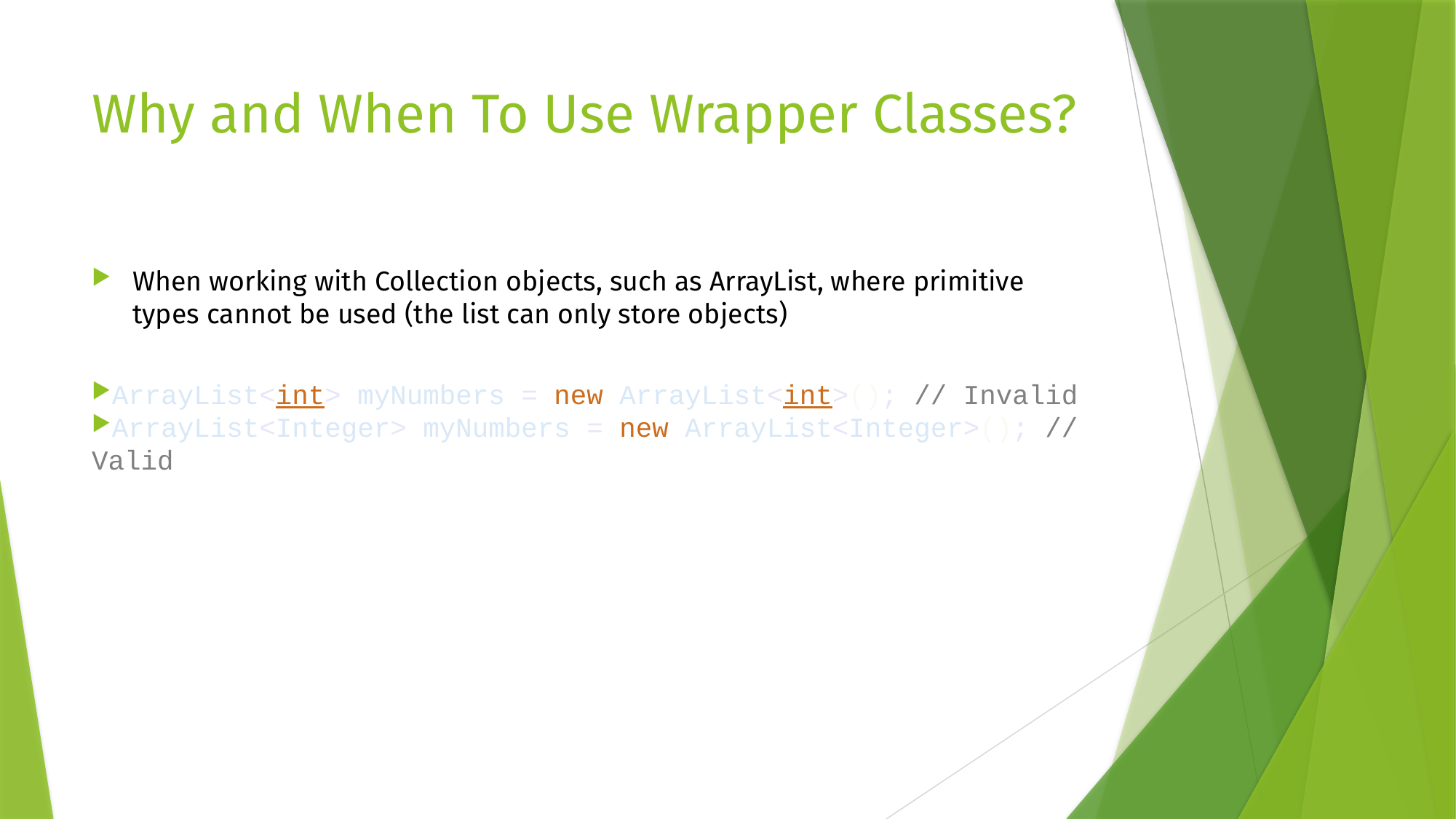

# Why and When To Use Wrapper Classes?
When working with Collection objects, such as ArrayList, where primitive types cannot be used (the list can only store objects)

ArrayList<int> myNumbers = new ArrayList<int>(); // Invalid
ArrayList<Integer> myNumbers = new ArrayList<Integer>(); // Valid